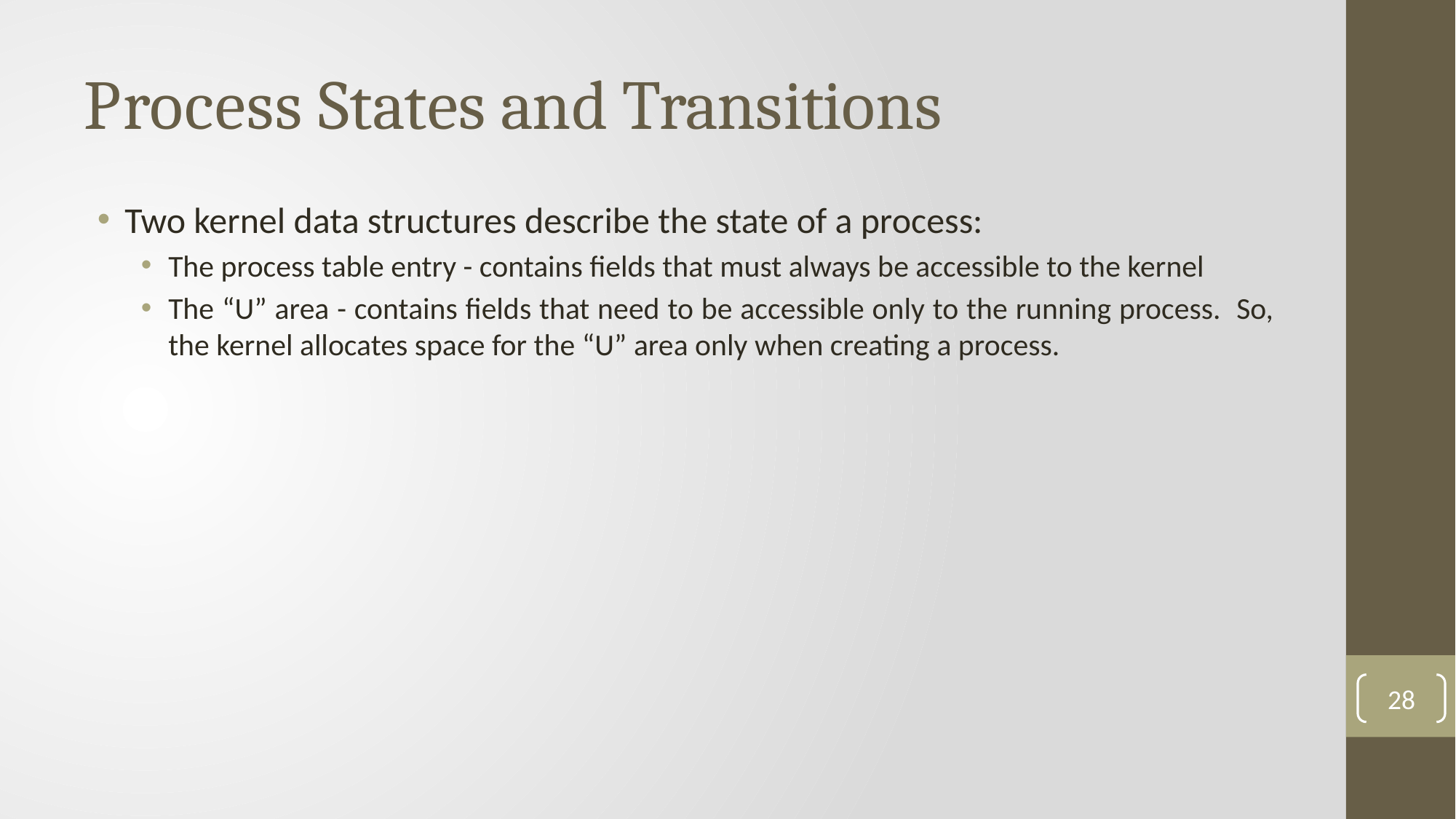

# Process States and Transitions
Two kernel data structures describe the state of a process:
The process table entry - contains fields that must always be accessible to the kernel
The “U” area - contains fields that need to be accessible only to the running process.  So, the kernel allocates space for the “U” area only when creating a process.

28